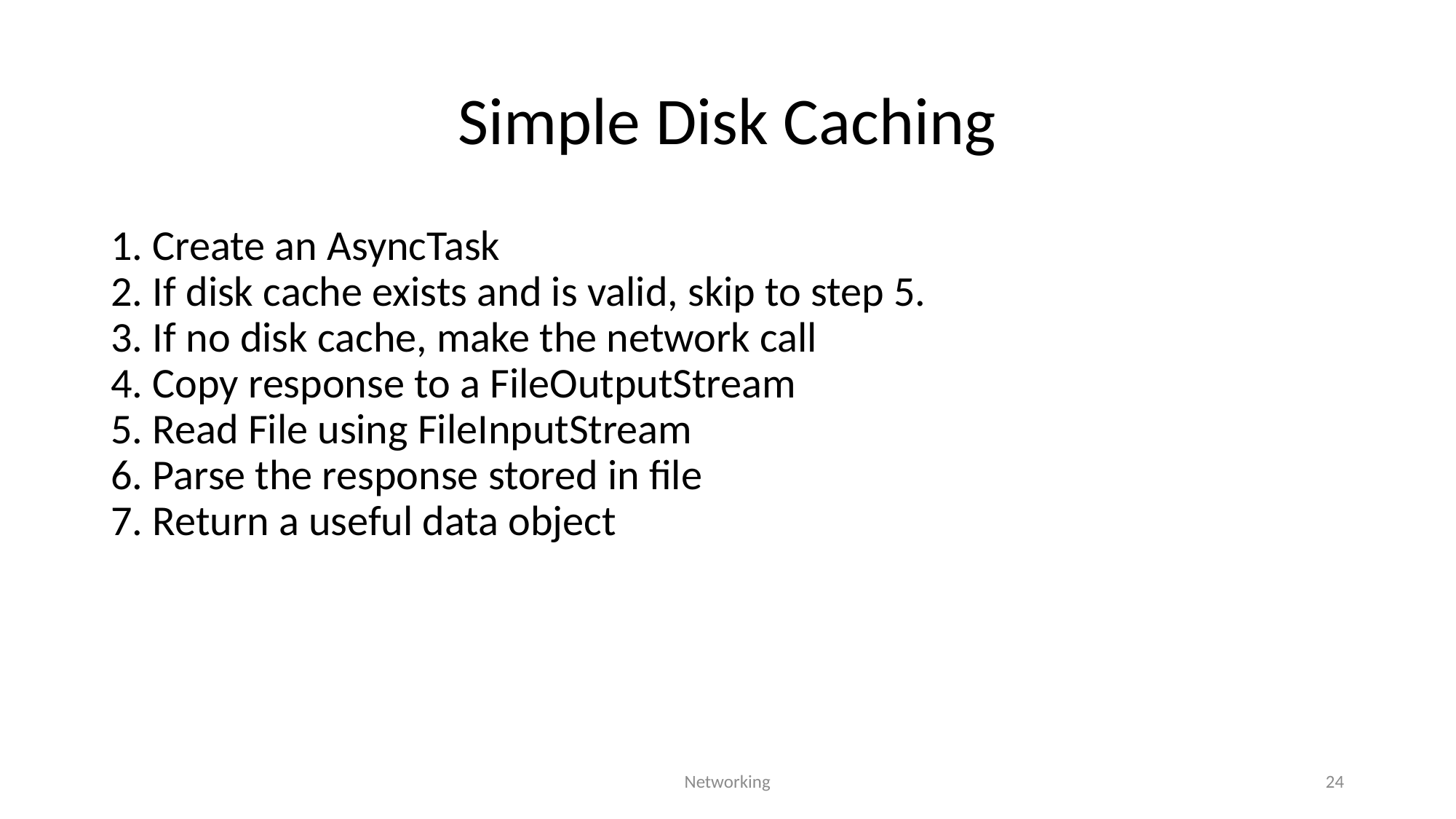

# Simple Disk Caching
1. Create an AsyncTask
2. If disk cache exists and is valid, skip to step 5.
3. If no disk cache, make the network call
4. Copy response to a FileOutputStream
5. Read File using FileInputStream
6. Parse the response stored in file
7. Return a useful data object

Networking
24